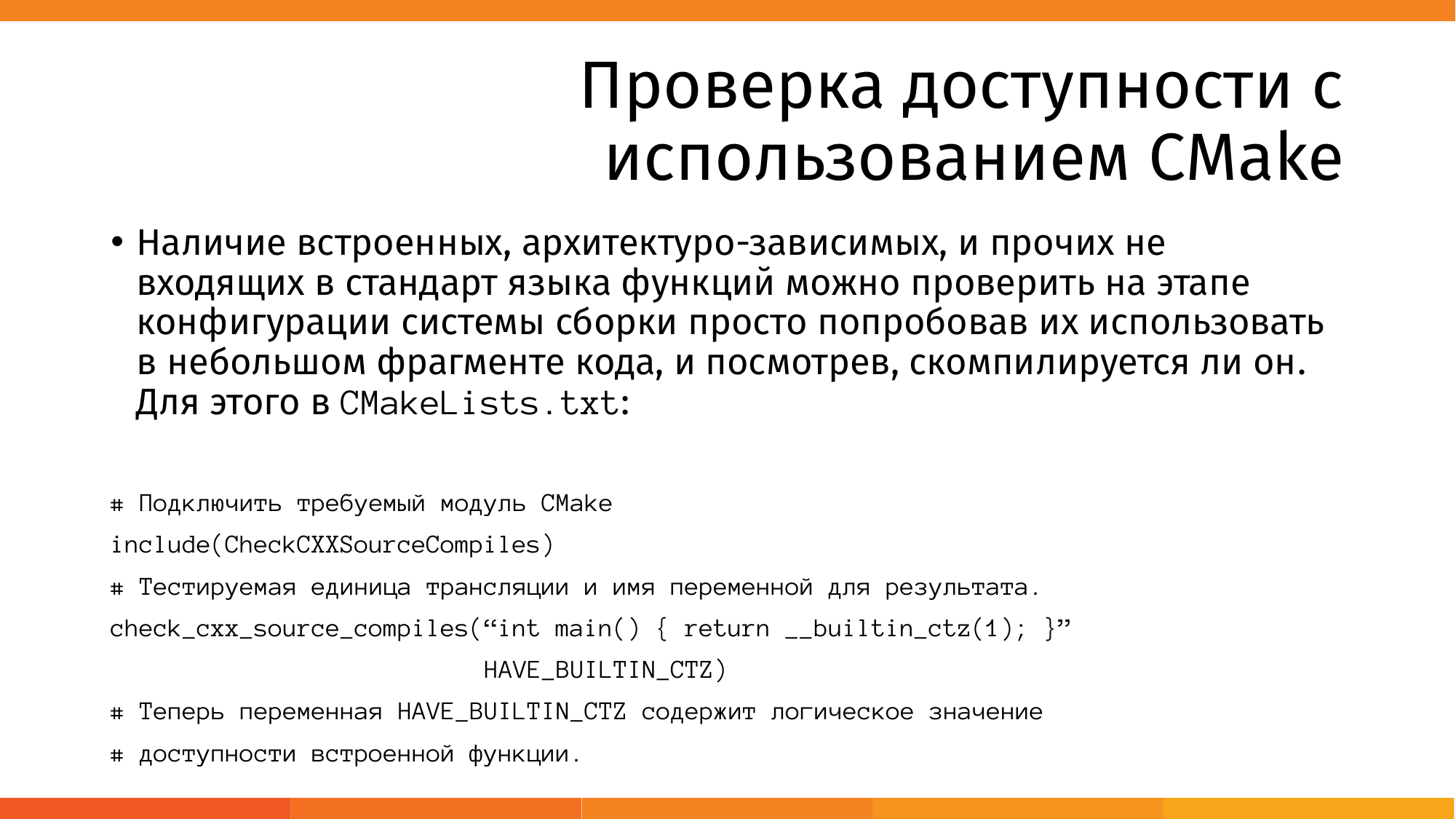

# Проверка доступности с использованием CMake
Наличие встроенных, архитектуро-зависимых, и прочих не входящих в стандарт языка функций можно проверить на этапе конфигурации системы сборки просто попробовав их использовать в небольшом фрагменте кода, и посмотрев, скомпилируется ли он. Для этого в CMakeLists.txt:

# Подключить требуемый модуль CMake
include(CheckCXXSourceCompiles)
# Тестируемая единица трансляции и имя переменной для результата.
check_cxx_source_compiles(“int main() { return __builtin_ctz(1); }”
                          HAVE_BUILTIN_CTZ)
# Теперь переменная HAVE_BUILTIN_CTZ содержит логическое значение
# доступности встроенной функции.